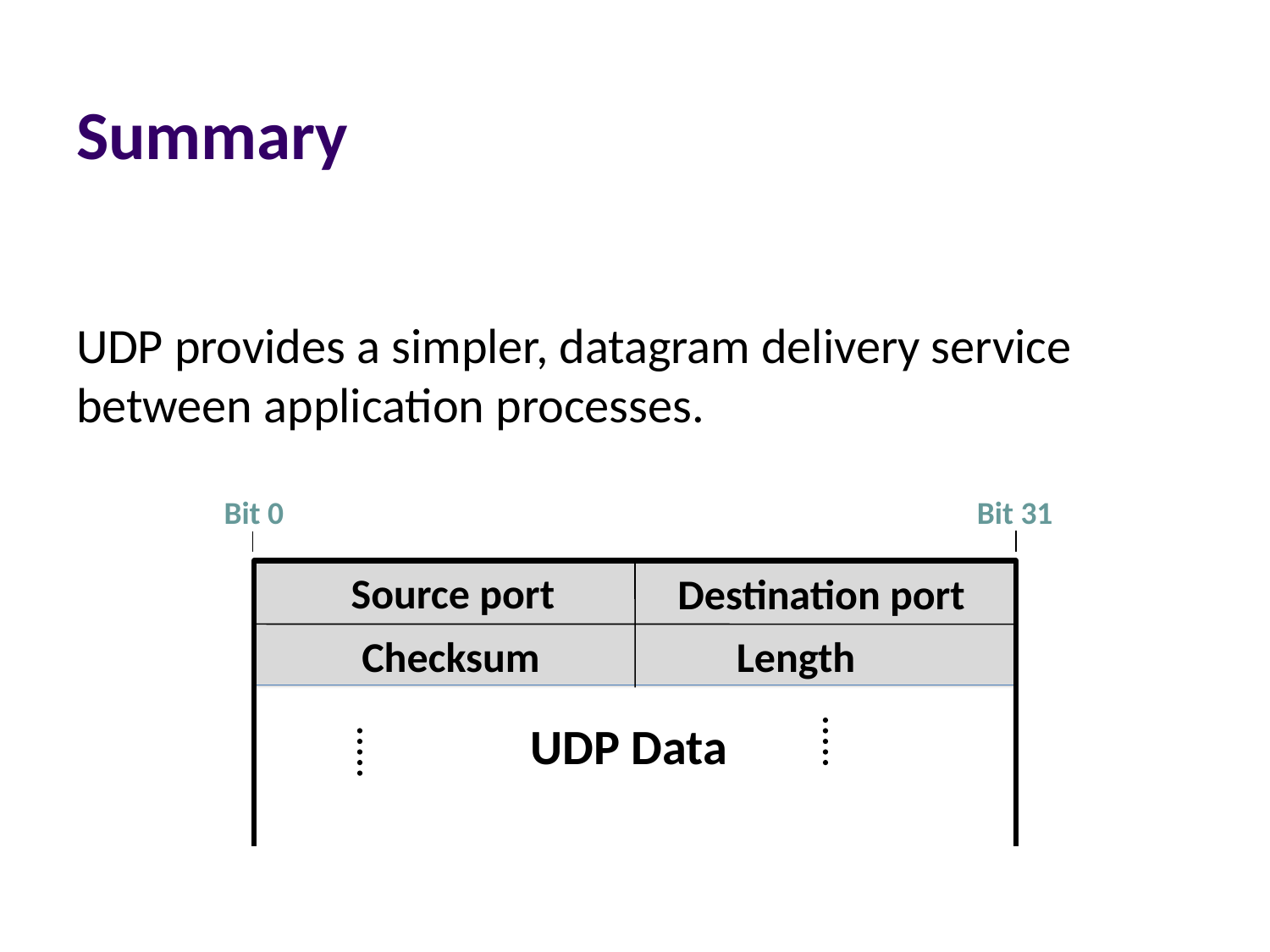

# Summary

UDP provides a simpler, datagram delivery service between application processes.
Bit 0
Bit 31

UDP Data

Source port
Destination port
Checksum
Length